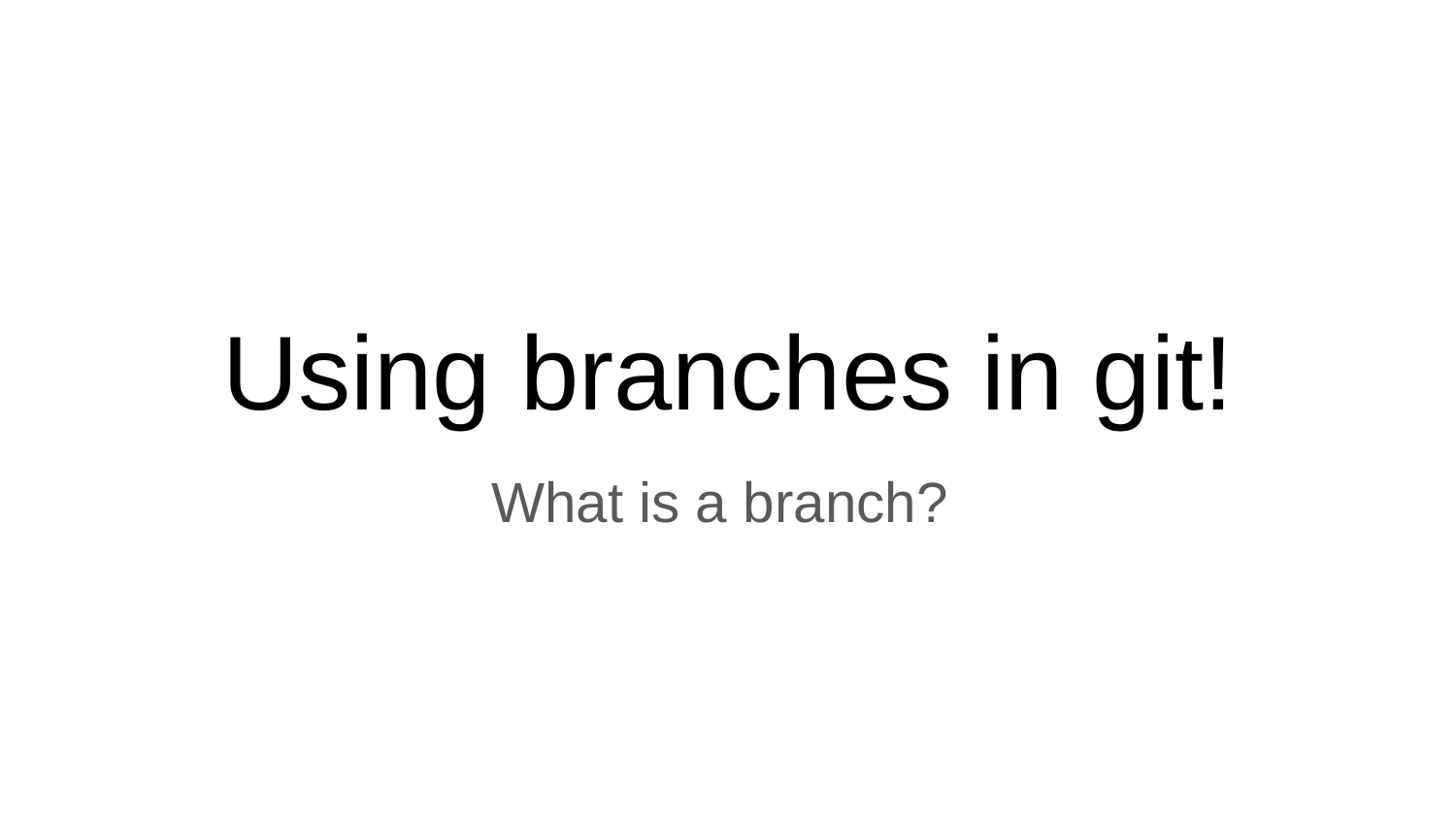

# Using branches in git!
What is a branch?